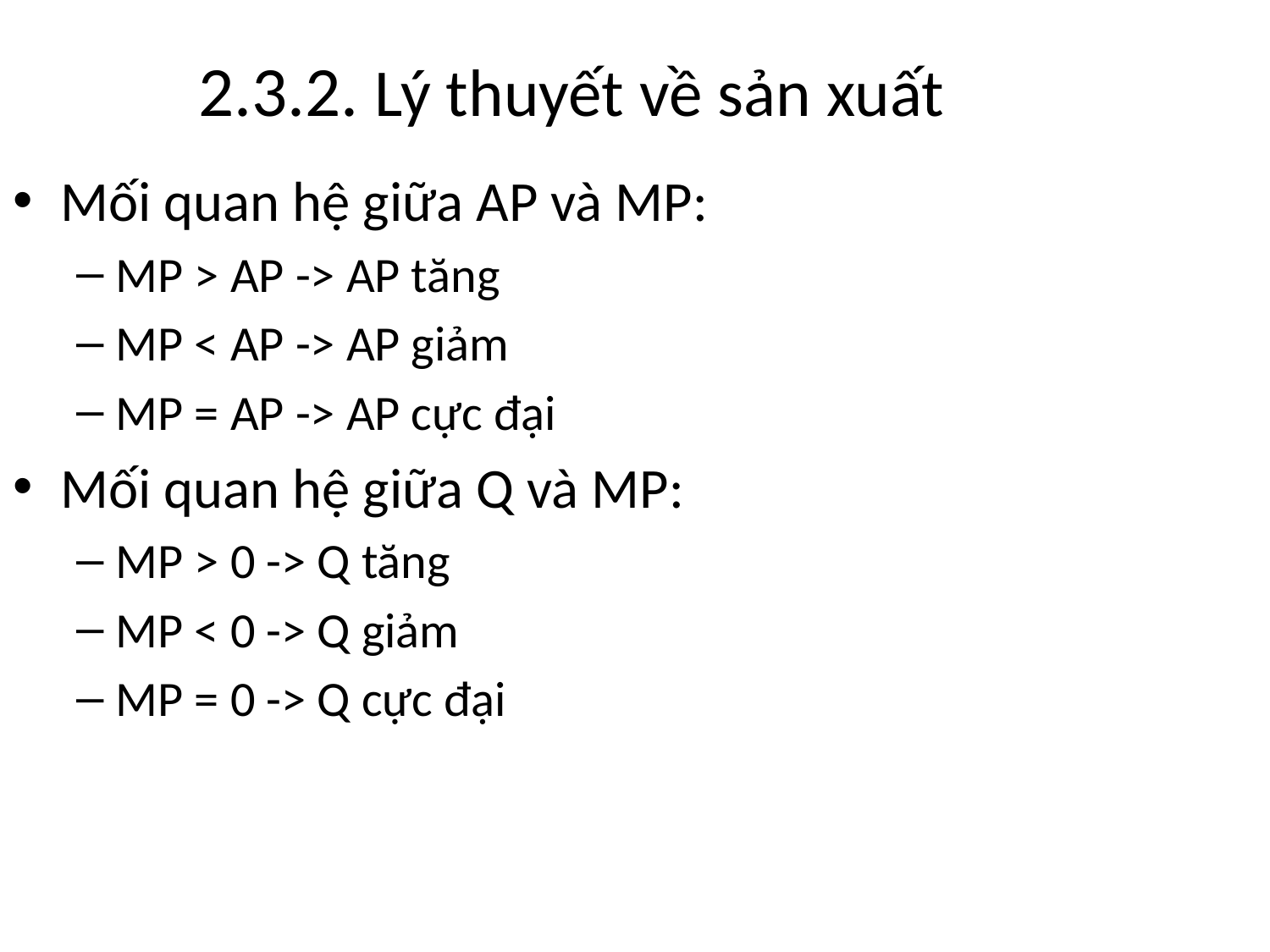

2.3.2. Lý thuyết về sản xuất
Mối quan hệ giữa AP và MP:
MP > AP -> AP tăng
MP < AP -> AP giảm
MP = AP -> AP cực đại
Mối quan hệ giữa Q và MP:
MP > 0 -> Q tăng
MP < 0 -> Q giảm
MP = 0 -> Q cực đại